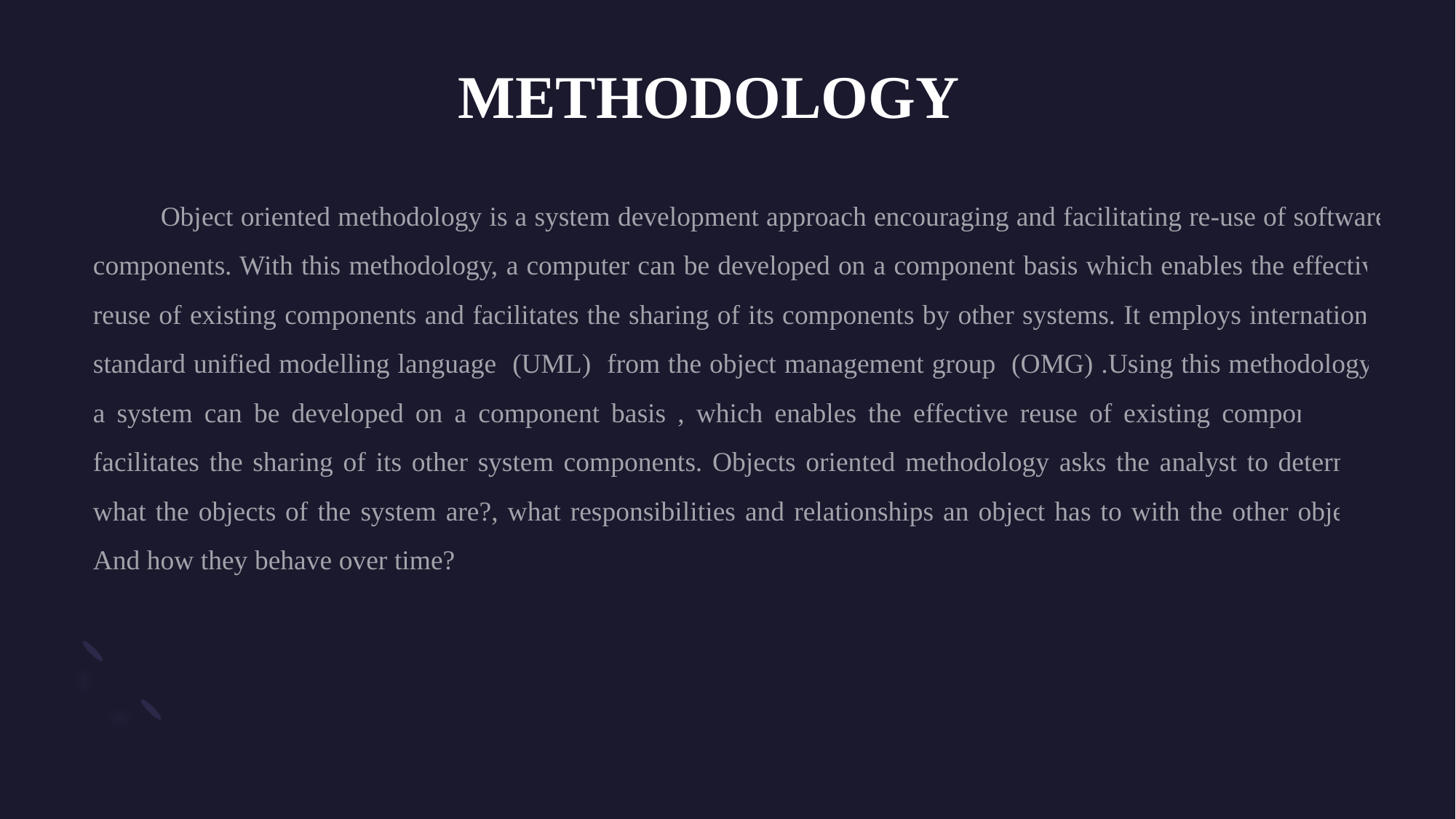

# METHODOLOGY
         Object oriented methodology is a system development approach encouraging and facilitating re-use of software components. With this methodology, a computer can be developed on a component basis which enables the effective reuse of existing components and facilitates the sharing of its components by other systems. It employs international standard unified modelling language  (UML)  from the object management group  (OMG) .Using this methodology , a system can be developed on a component basis , which enables the effective reuse of existing components, it facilitates the sharing of its other system components. Objects oriented methodology asks the analyst to determine what the objects of the system are?, what responsibilities and relationships an object has to with the other objects? And how they behave over time?